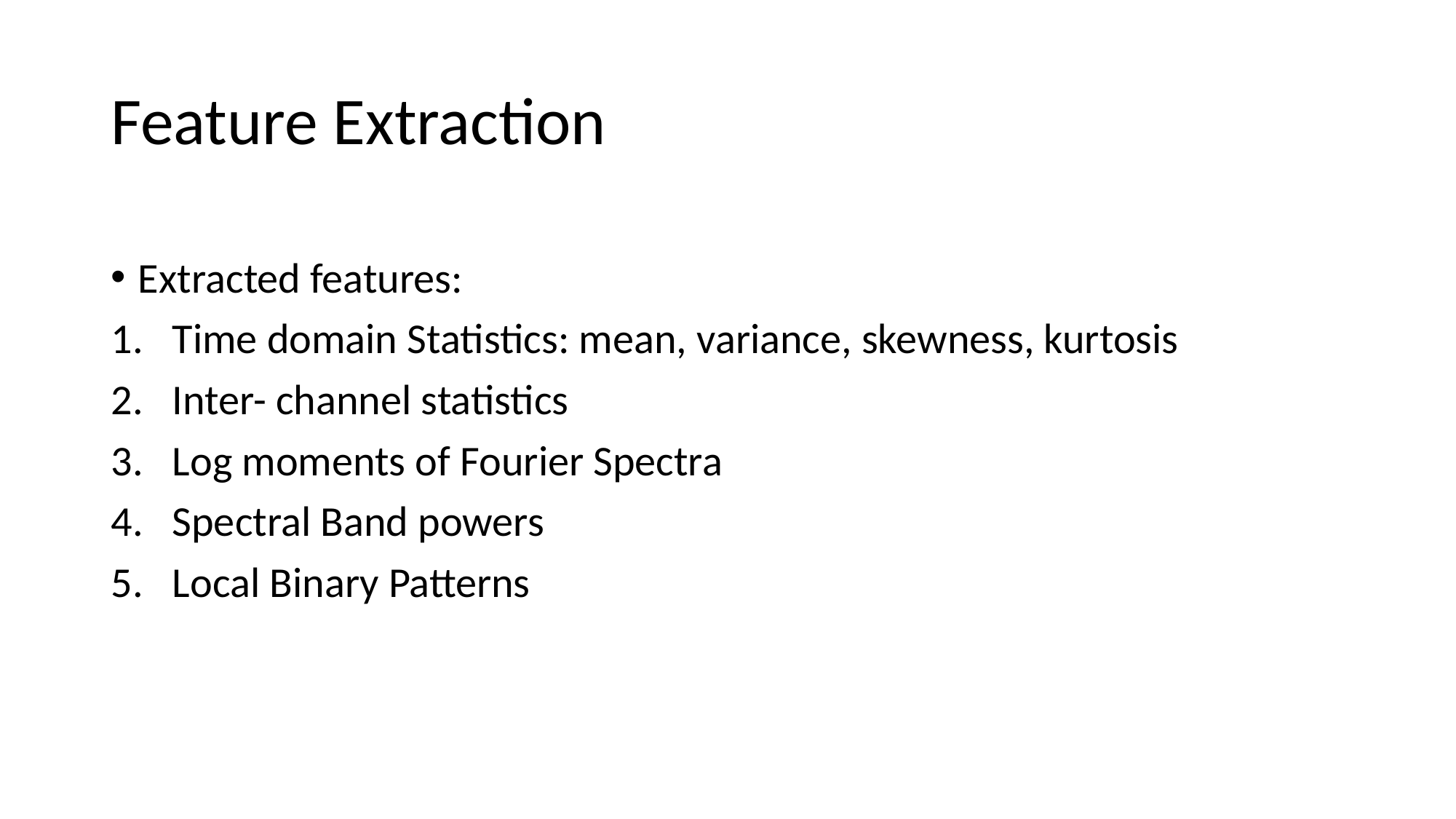

# Feature Extraction
Extracted features:
Time domain Statistics: mean, variance, skewness, kurtosis
Inter- channel statistics
Log moments of Fourier Spectra
Spectral Band powers
Local Binary Patterns